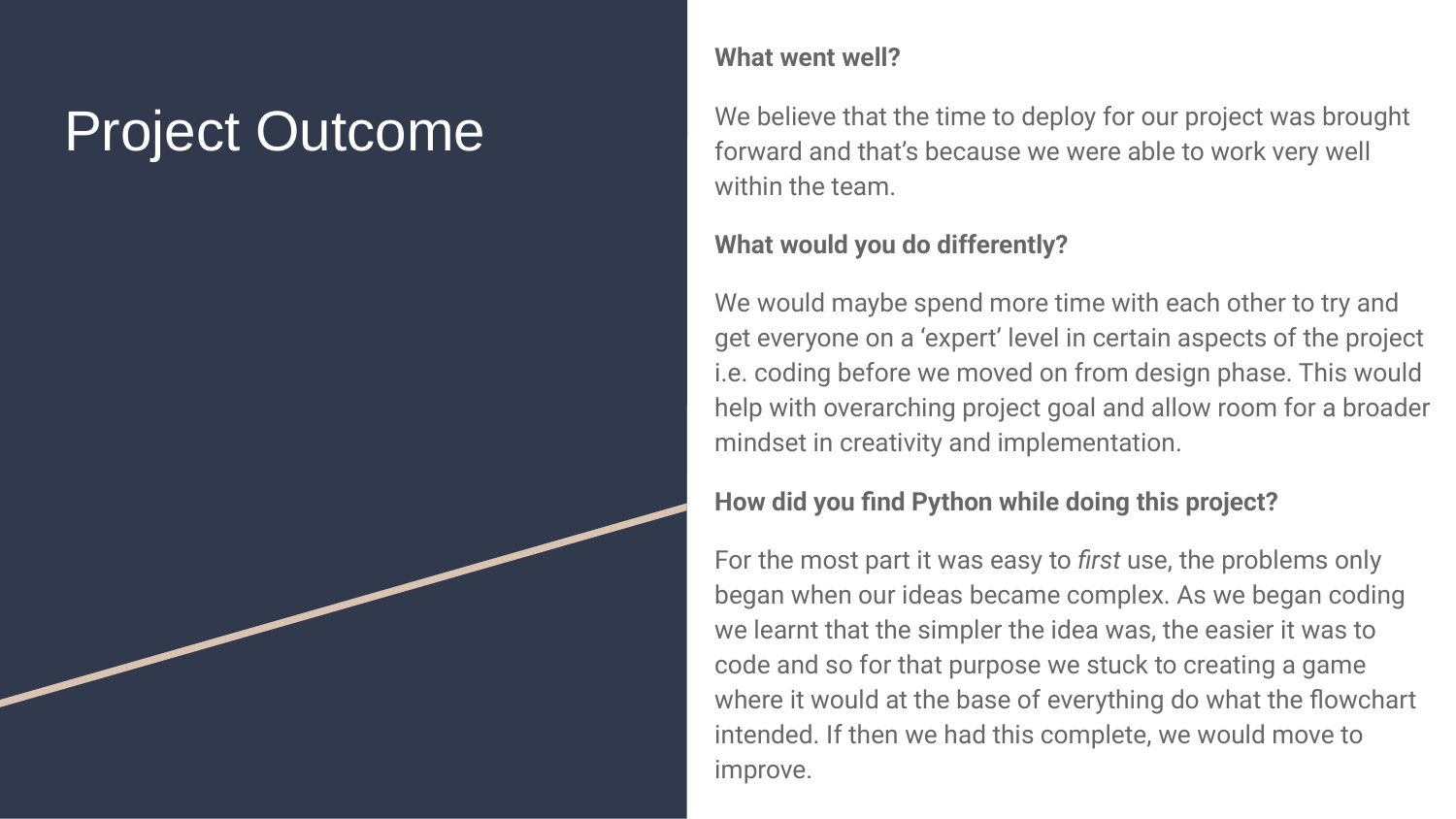

What went well?
We believe that the time to deploy for our project was brought forward and that’s because we were able to work very well within the team.
What would you do differently?
We would maybe spend more time with each other to try and get everyone on a ‘expert’ level in certain aspects of the project i.e. coding before we moved on from design phase. This would help with overarching project goal and allow room for a broader mindset in creativity and implementation.
How did you find Python while doing this project?
For the most part it was easy to first use, the problems only began when our ideas became complex. As we began coding we learnt that the simpler the idea was, the easier it was to code and so for that purpose we stuck to creating a game where it would at the base of everything do what the flowchart intended. If then we had this complete, we would move to improve.
# Project Outcome